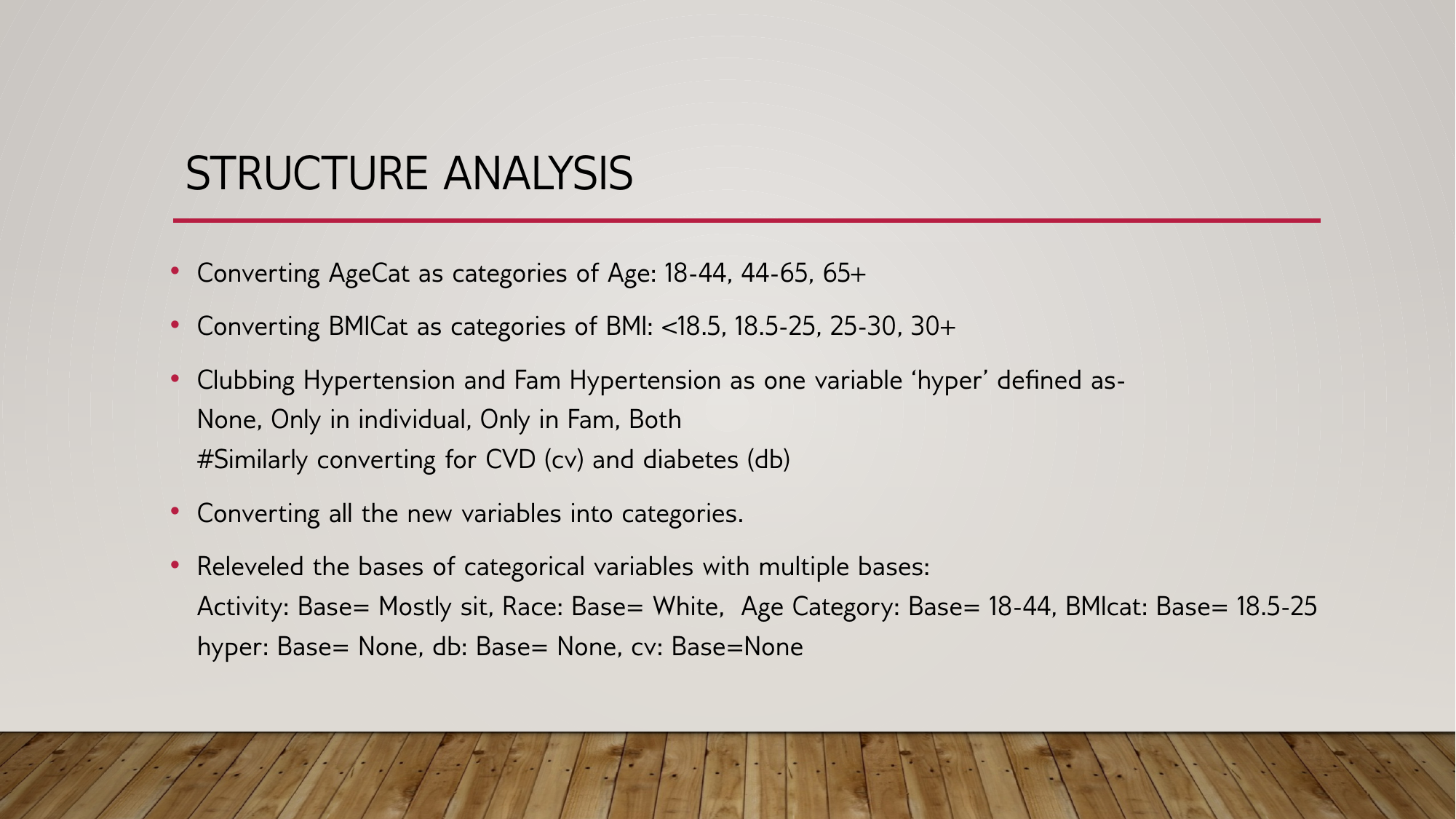

# Structure analysis
Converting AgeCat as categories of Age: 18-44, 44-65, 65+
Converting BMICat as categories of BMI: <18.5, 18.5-25, 25-30, 30+
Clubbing Hypertension and Fam Hypertension as one variable ‘hyper’ defined as-
None, Only in individual, Only in Fam, Both
#Similarly converting for CVD (cv) and diabetes (db)
Converting all the new variables into categories.
Releveled the bases of categorical variables with multiple bases:
Activity: Base= Mostly sit, Race: Base= White,  Age Category: Base= 18-44, BMIcat: Base= 18.5-25
hyper: Base= None, db: Base= None, cv: Base=None